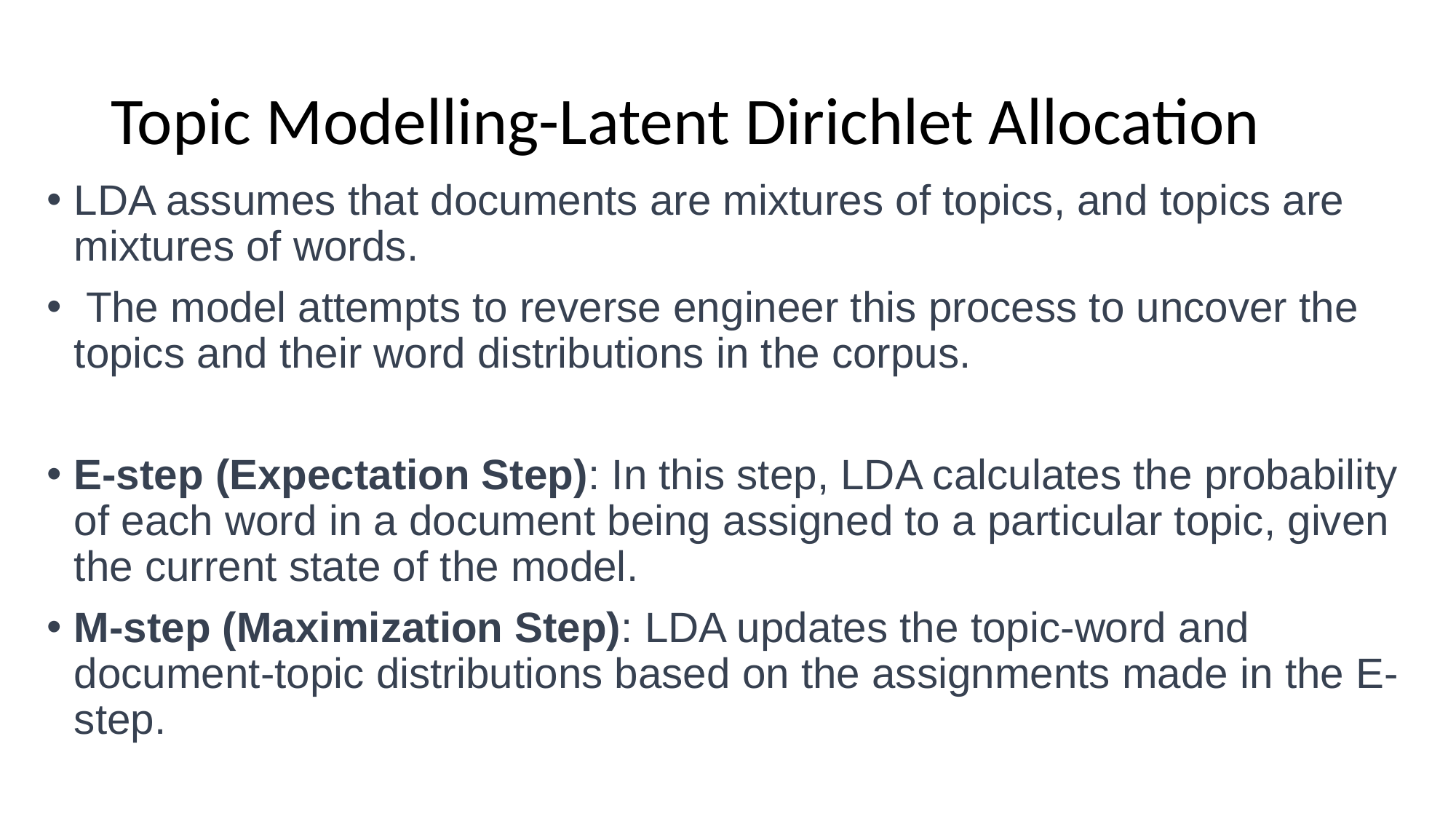

# Topic Modelling-Latent Dirichlet Allocation
LDA assumes that documents are mixtures of topics, and topics are mixtures of words.
 The model attempts to reverse engineer this process to uncover the topics and their word distributions in the corpus.

E-step (Expectation Step): In this step, LDA calculates the probability of each word in a document being assigned to a particular topic, given the current state of the model.
M-step (Maximization Step): LDA updates the topic-word and document-topic distributions based on the assignments made in the E-step.